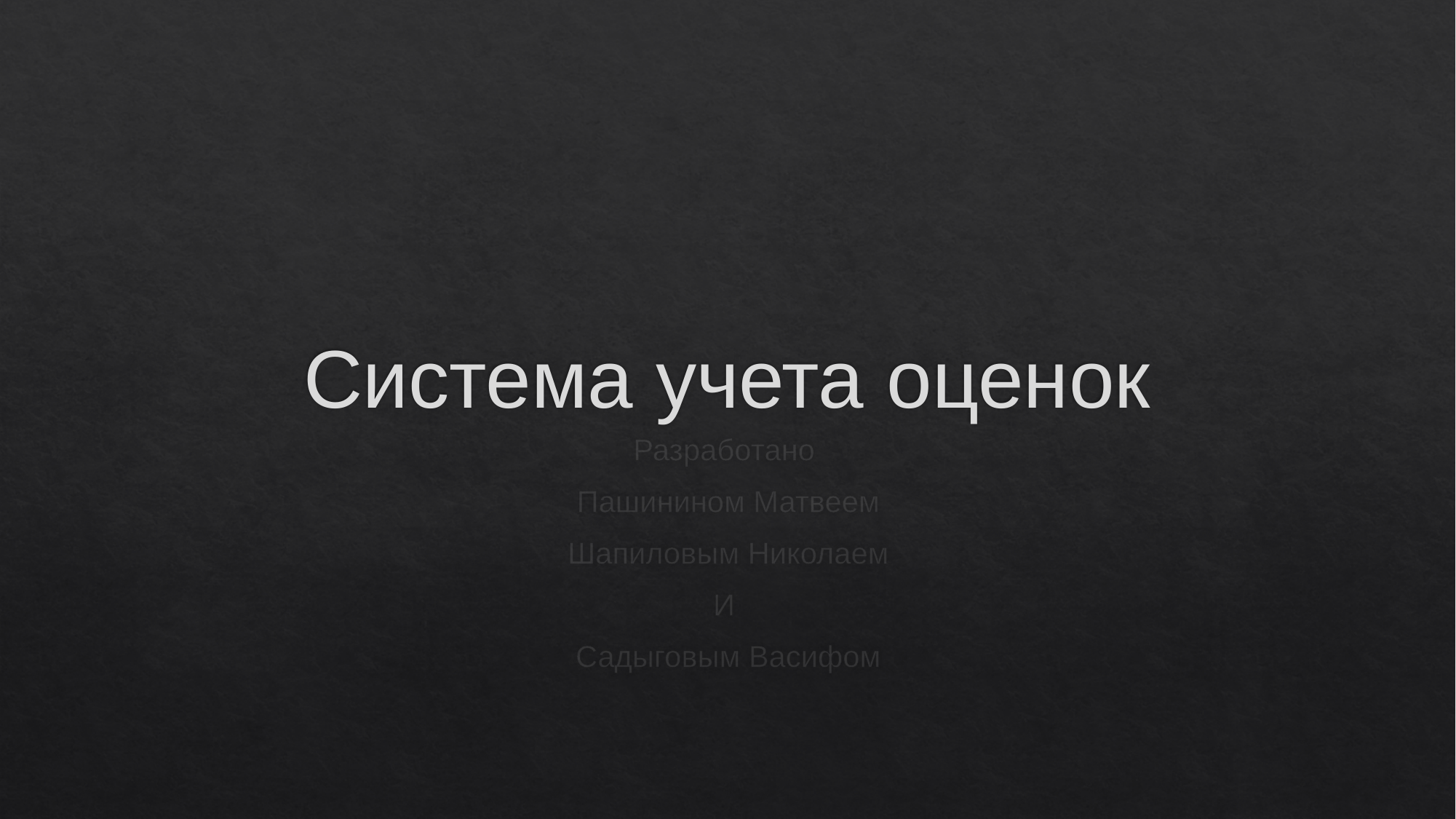

# Система учета оценок
Разработано
Пашинином Матвеем
Шапиловым Николаем
И
Садыговым Васифом